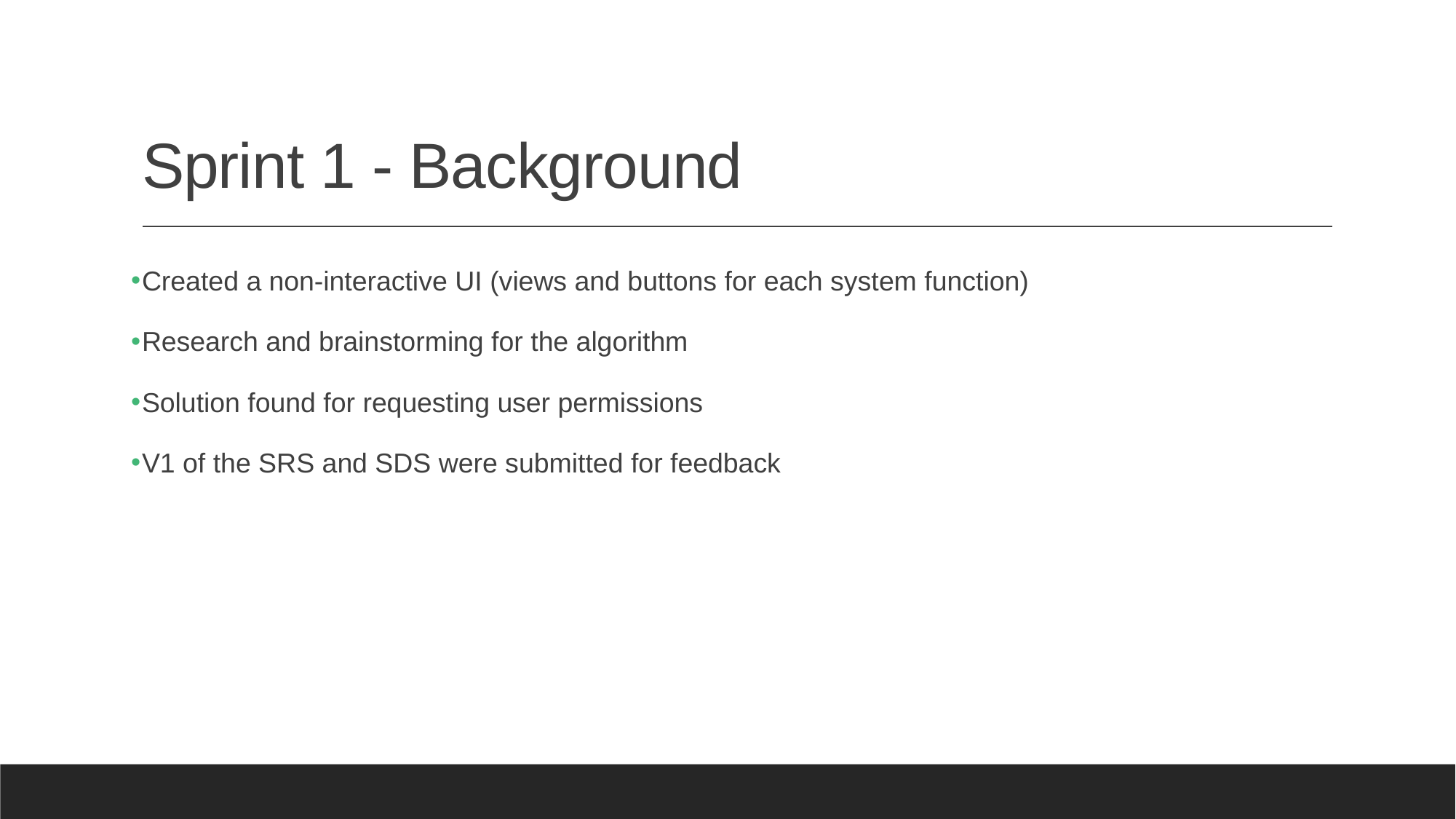

# Sprint 1 - Background
Created a non-interactive UI (views and buttons for each system function)
Research and brainstorming for the algorithm
Solution found for requesting user permissions
V1 of the SRS and SDS were submitted for feedback